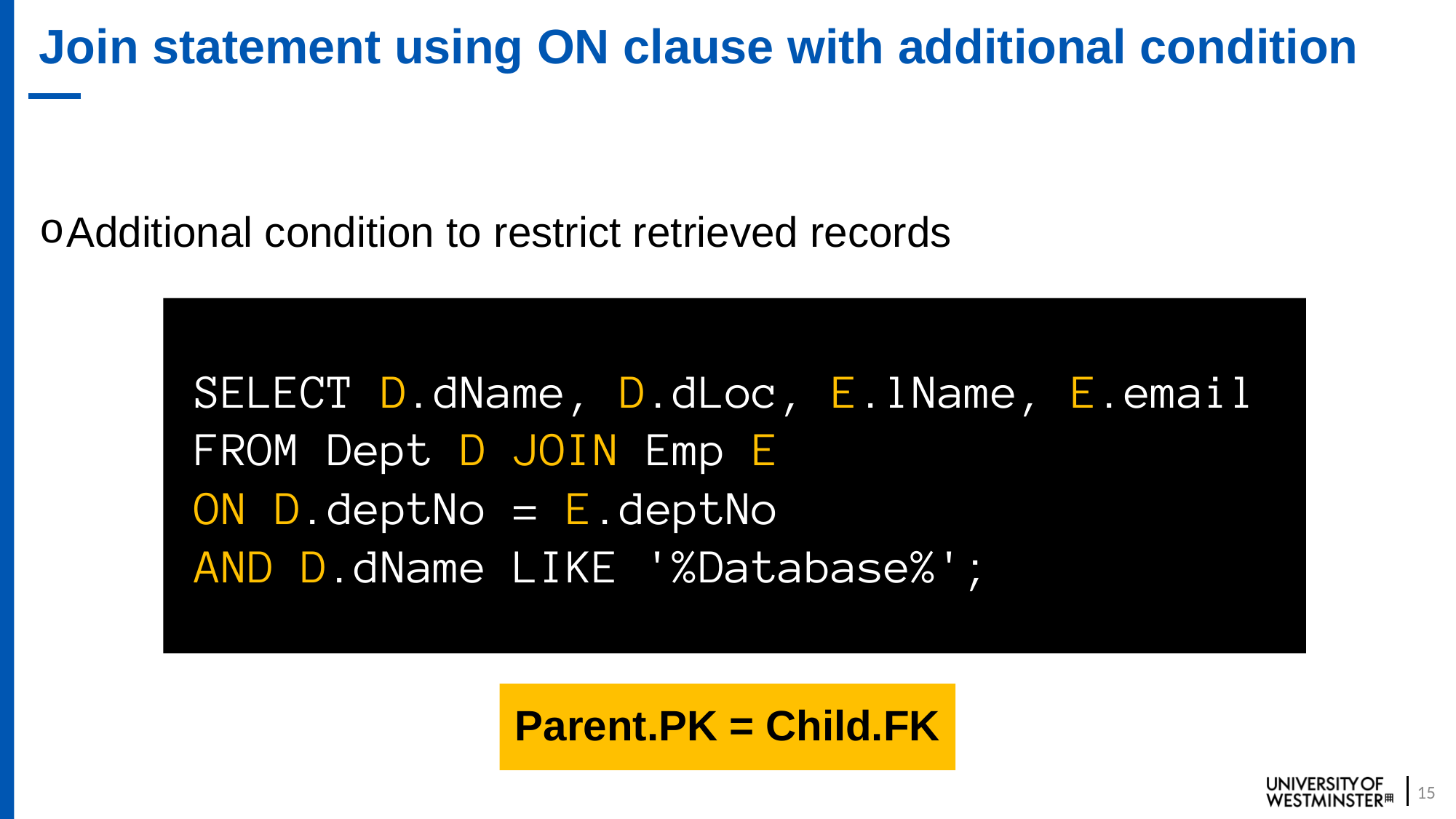

# Join statement using ON clause with additional condition
Additional condition to restrict retrieved records

SELECT D.dName, D.dLoc, E.lName, E.email
FROM Dept D JOIN Emp E
ON D.deptNo = E.deptNo
AND D.dName LIKE '%Database%';
Parent.PK = Child.FK
15